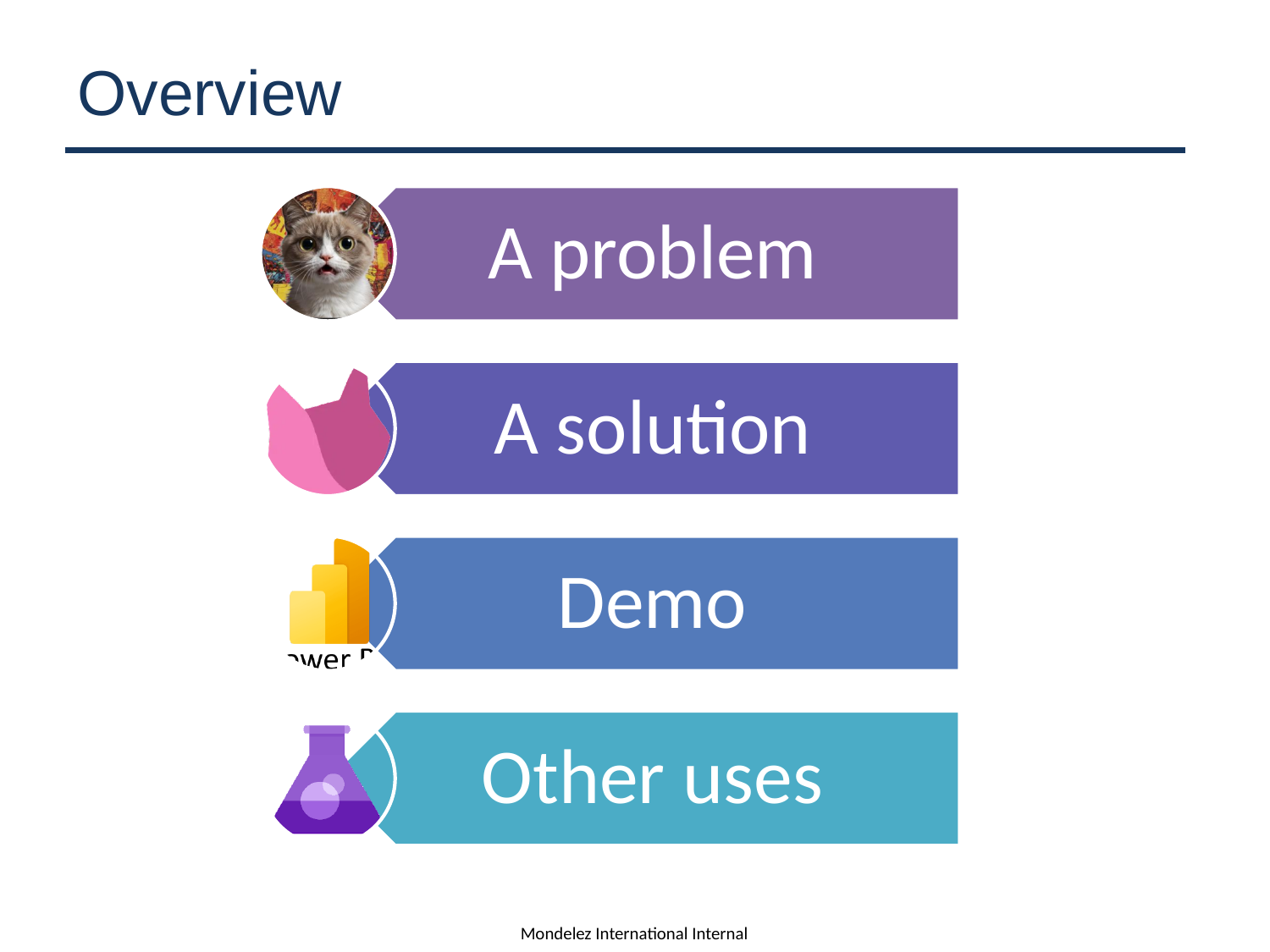

Overview
A problem
A solution
Demo
Other uses